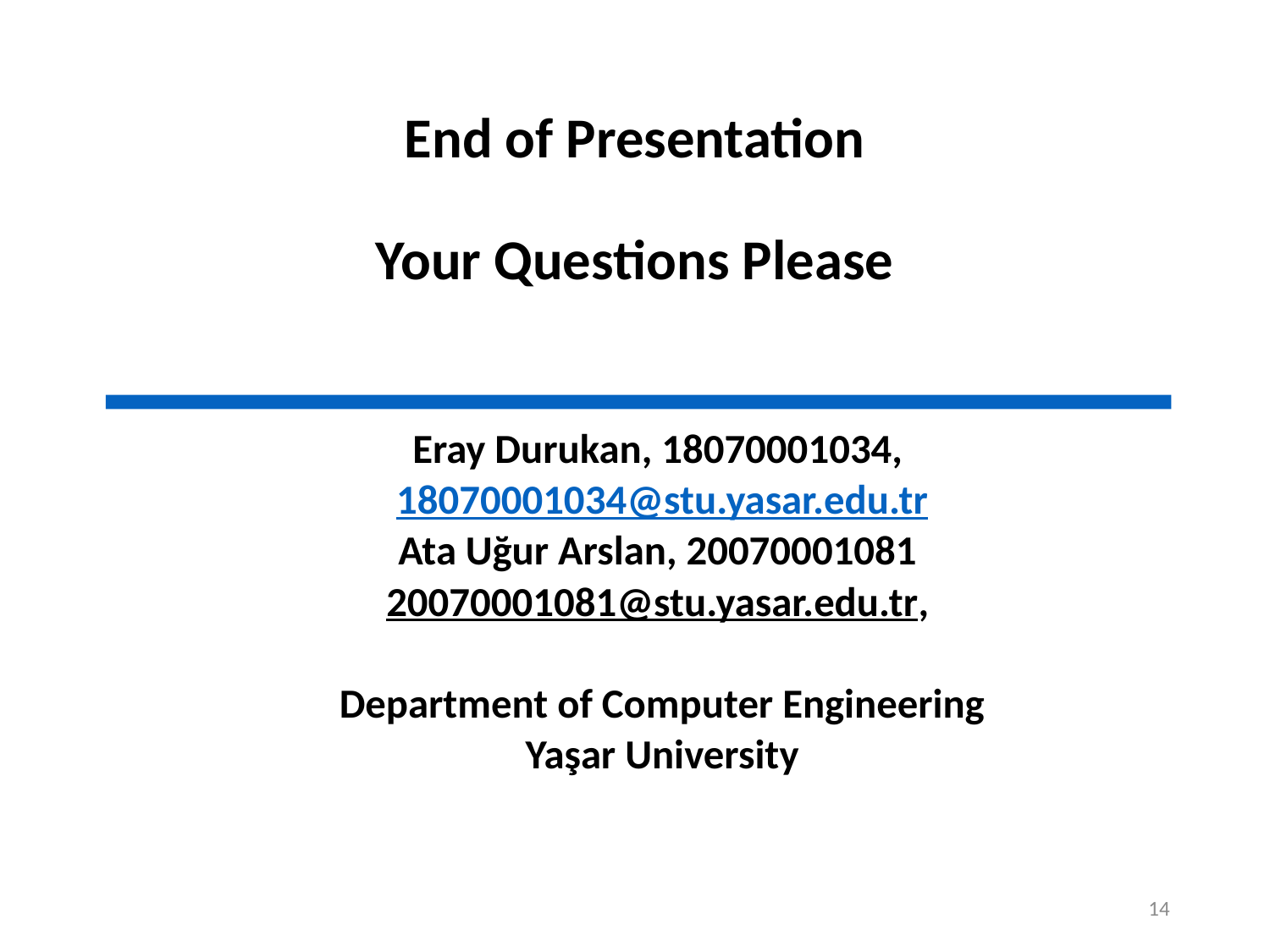

# End of Presentation Your Questions Please

Eray Durukan, 18070001034,
18070001034@stu.yasar.edu.tr
Ata Uğur Arslan, 20070001081
20070001081@stu.yasar.edu.tr,

Department of Computer Engineering
Yaşar University

14